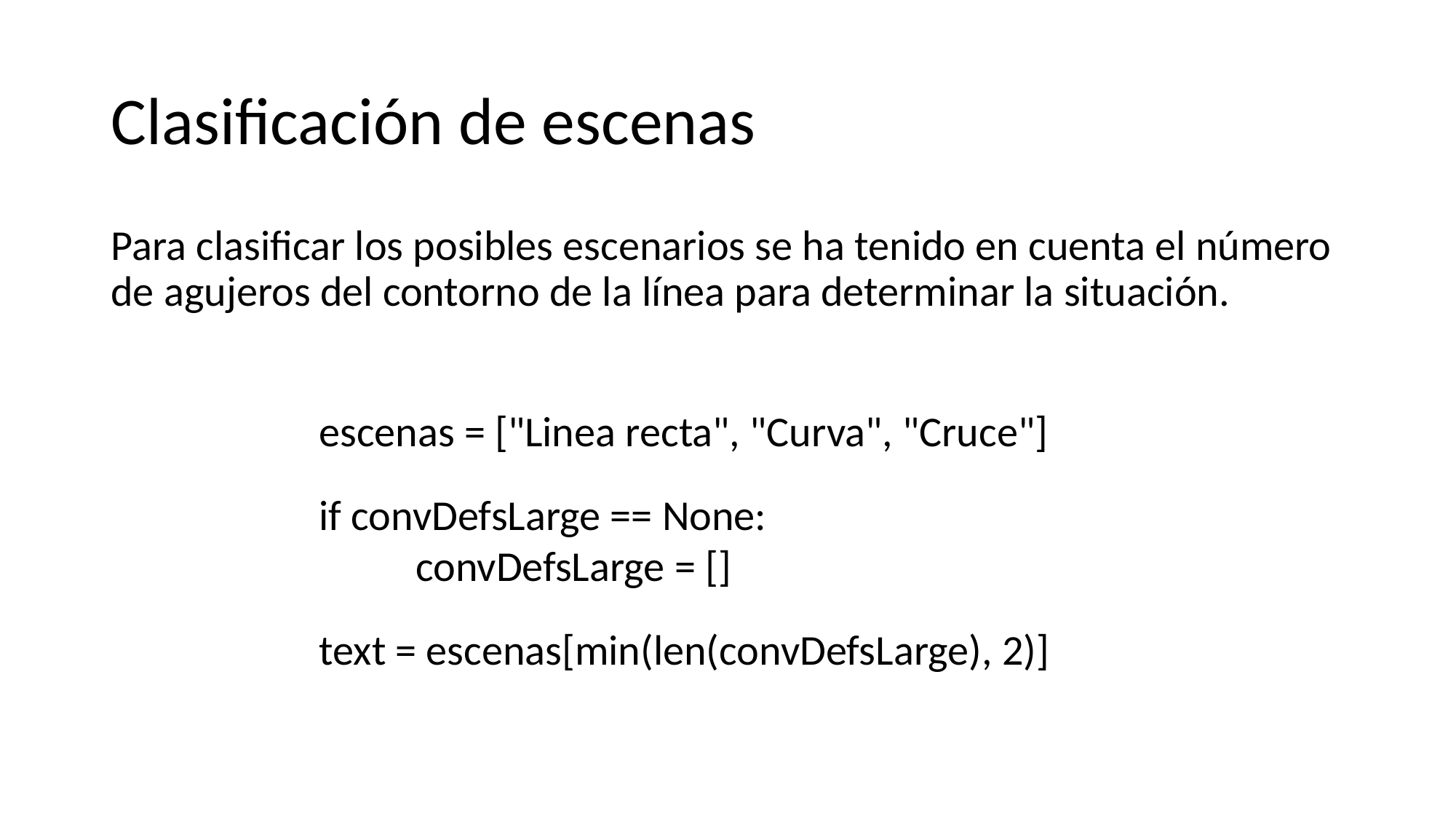

# Clasificación de escenas
Para clasificar los posibles escenarios se ha tenido en cuenta el número de agujeros del contorno de la línea para determinar la situación.

escenas = ["Linea recta", "Curva", "Cruce"]

if convDefsLarge == None:
          convDefsLarge = []

text = escenas[min(len(convDefsLarge), 2)]